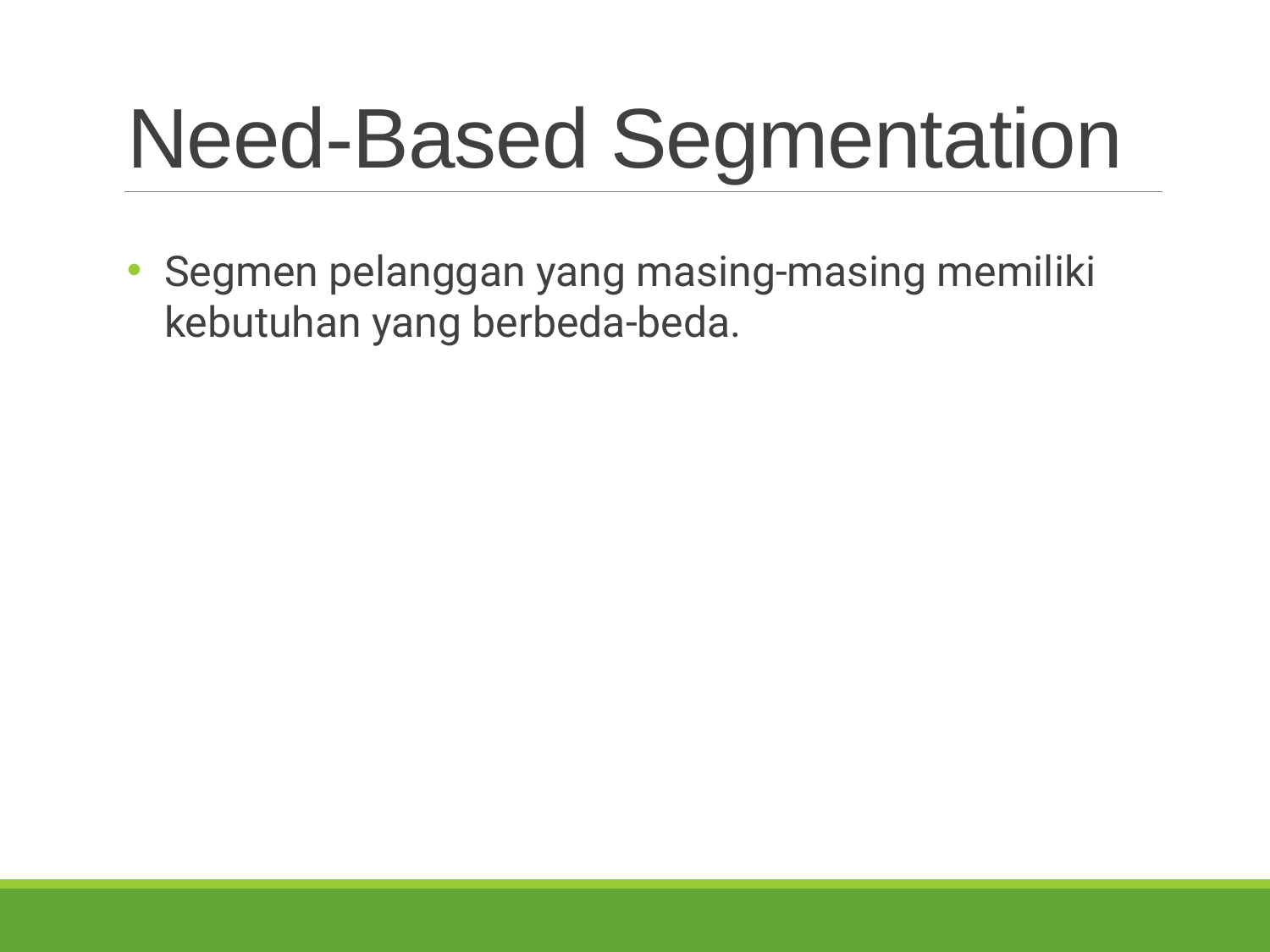

# Need-Based Segmentation
Segmen pelanggan yang masing-masing memiliki kebutuhan yang berbeda-beda.